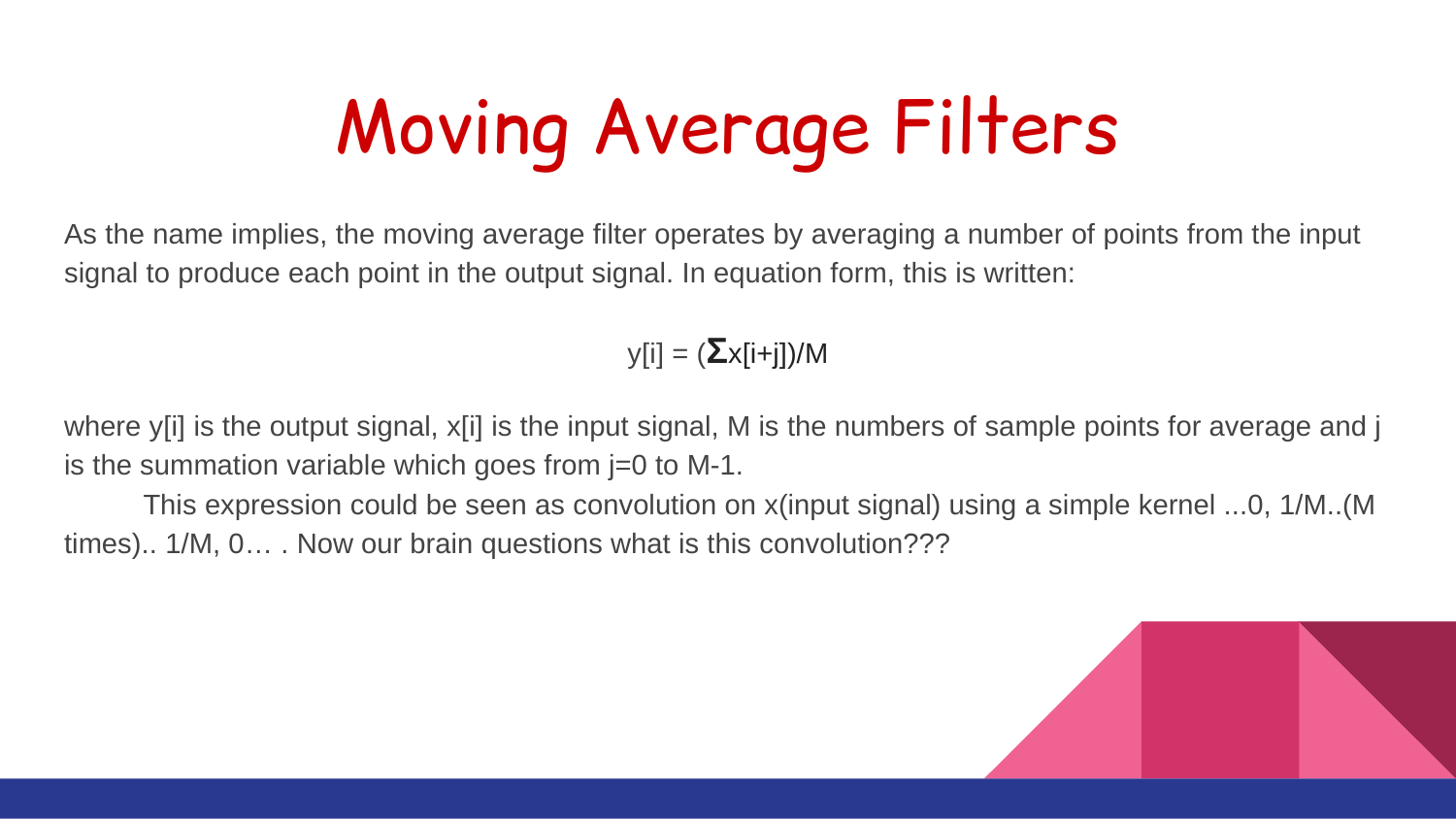

# Moving Average Filters
As the name implies, the moving average filter operates by averaging a number of points from the input signal to produce each point in the output signal. In equation form, this is written:
y[i] = (Σx[i+j])/M
where y[i] is the output signal, x[i] is the input signal, M is the numbers of sample points for average and j is the summation variable which goes from j=0 to M-1.                                                                                           This expression could be seen as convolution on x(input signal) using a simple kernel ...0, 1/M..(M times).. 1/M, 0… . Now our brain questions what is this convolution???